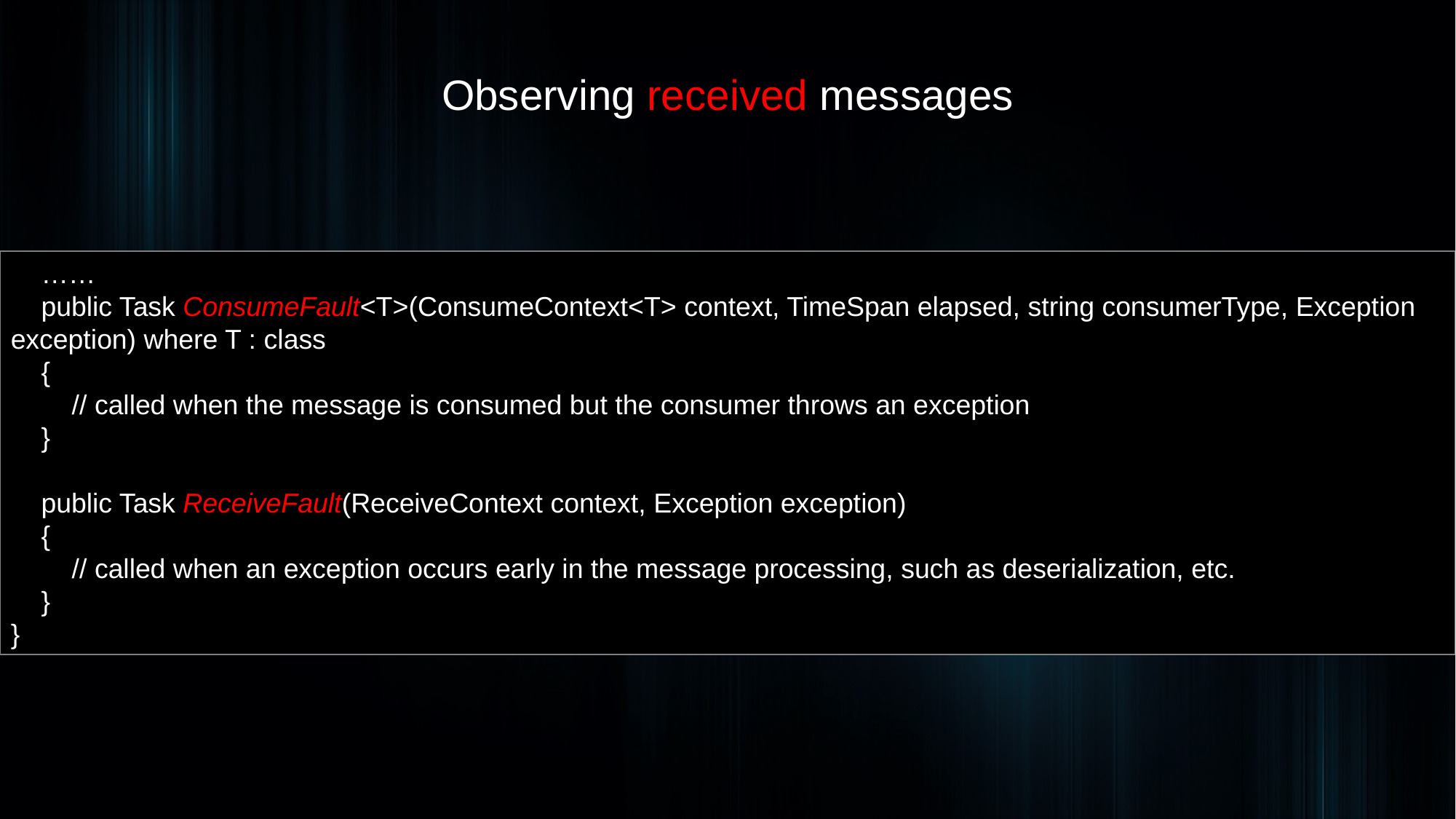

Observing received messages
    ……
    public Task ConsumeFault<T>(ConsumeContext<T> context, TimeSpan elapsed, string consumerType, Exception exception) where T : class
    {
        // called when the message is consumed but the consumer throws an exception
    }

    public Task ReceiveFault(ReceiveContext context, Exception exception)
    {
        // called when an exception occurs early in the message processing, such as deserialization, etc.
    }
}